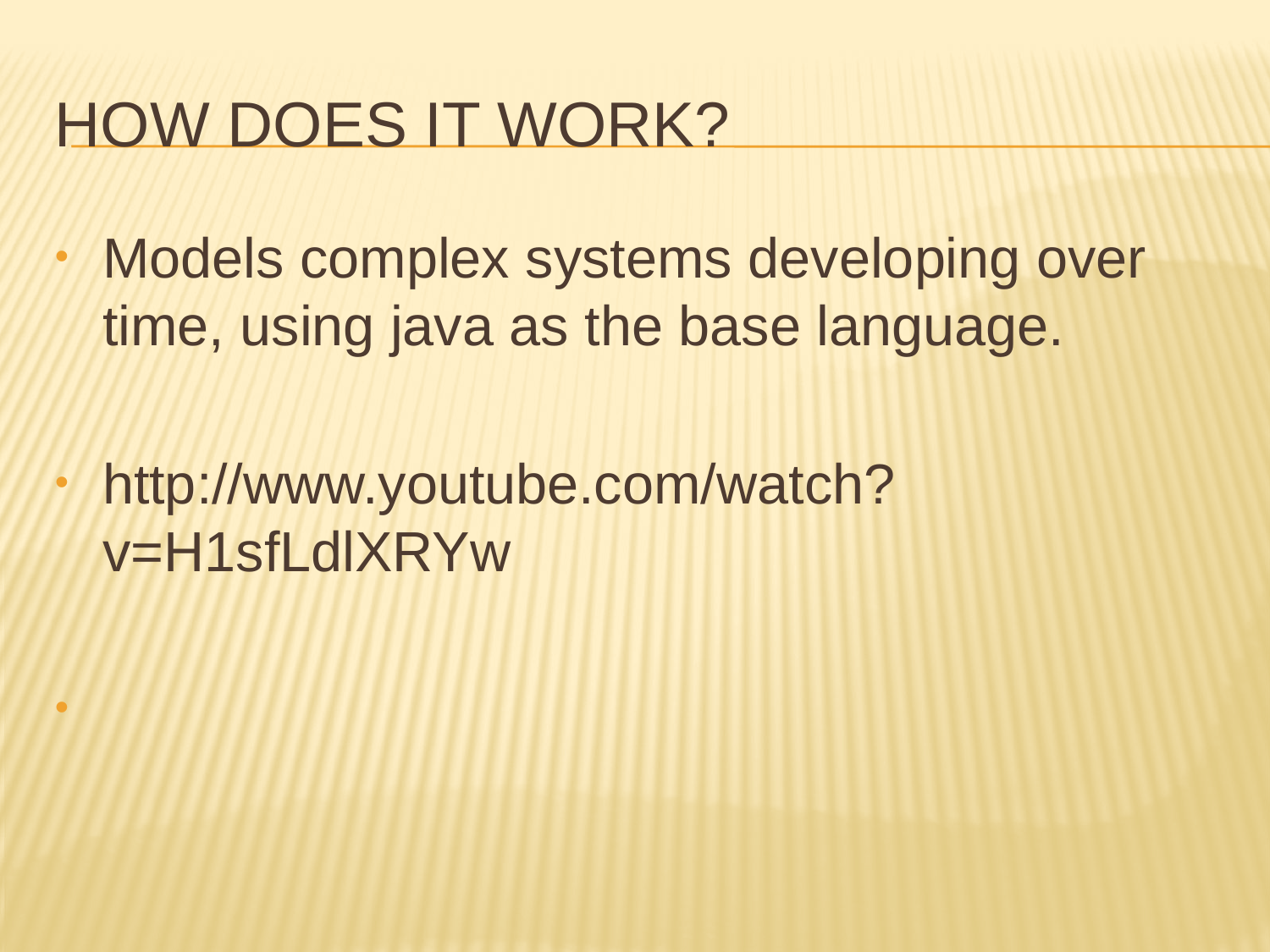

# How does it work?
Models complex systems developing over time, using java as the base language.

http://www.youtube.com/watch?v=H1sfLdlXRYw